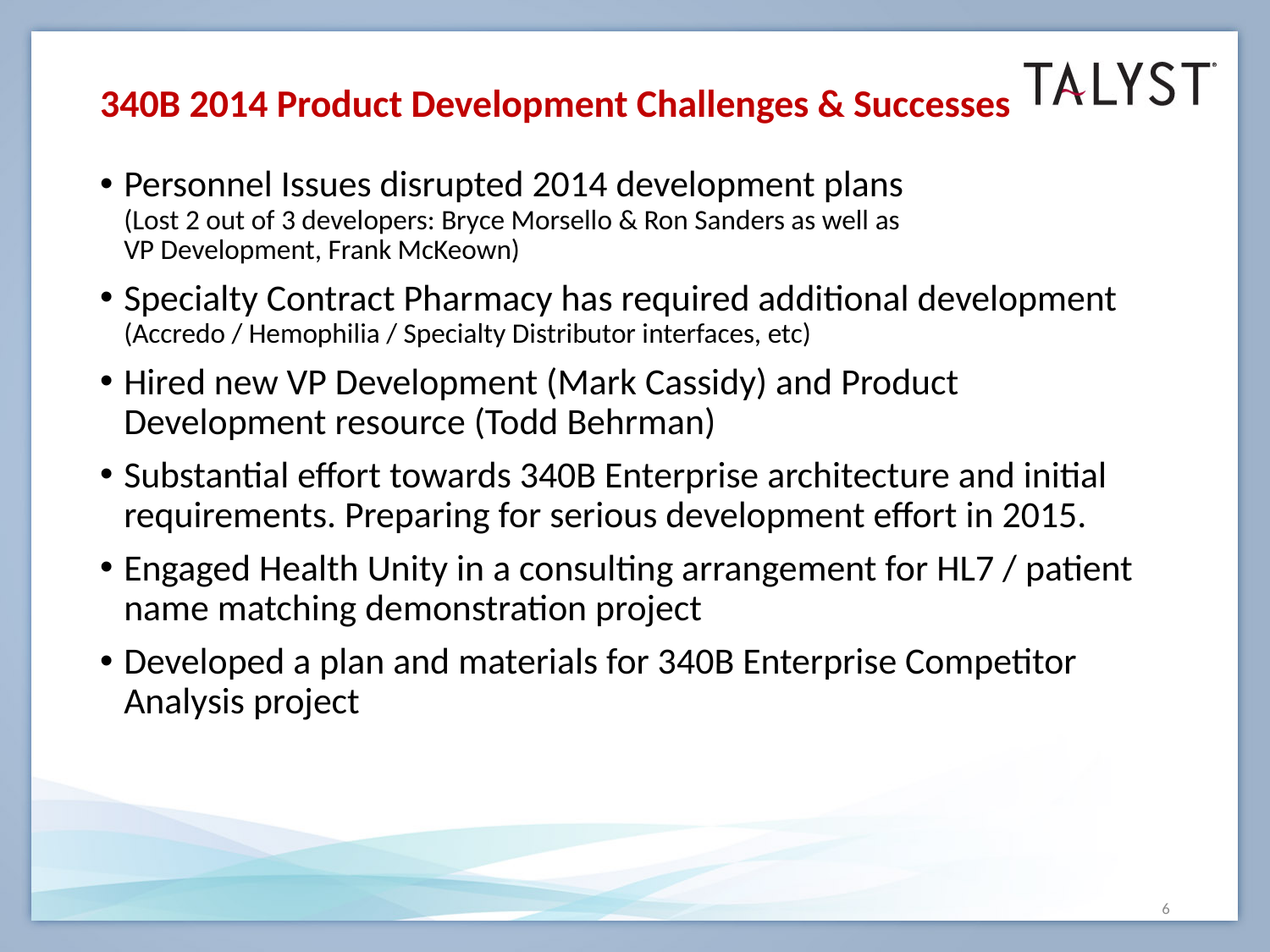

# 340B 2014 Product Development Challenges & Successes
Personnel Issues disrupted 2014 development plans
(Lost 2 out of 3 developers: Bryce Morsello & Ron Sanders as well as
VP Development, Frank McKeown)
Specialty Contract Pharmacy has required additional development (Accredo / Hemophilia / Specialty Distributor interfaces, etc)
Hired new VP Development (Mark Cassidy) and Product Development resource (Todd Behrman)
Substantial effort towards 340B Enterprise architecture and initial requirements. Preparing for serious development effort in 2015.
Engaged Health Unity in a consulting arrangement for HL7 / patient name matching demonstration project
Developed a plan and materials for 340B Enterprise Competitor Analysis project
6